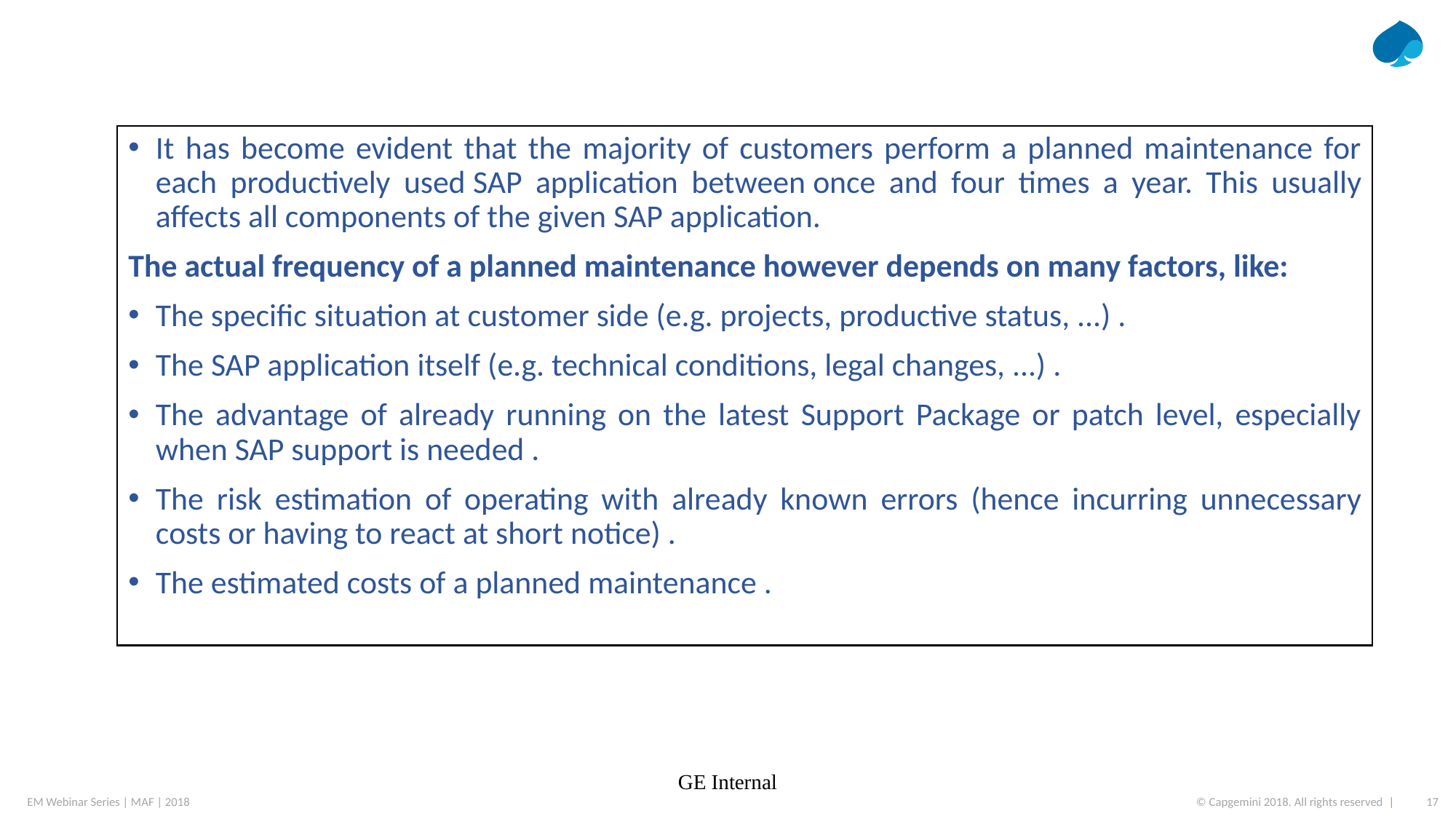

It has become evident that the majority of customers perform a planned maintenance for each productively used SAP application between once and four times a year. This usually affects all components of the given SAP application.
The actual frequency of a planned maintenance however depends on many factors, like:
The specific situation at customer side (e.g. projects, productive status, ...) .
The SAP application itself (e.g. technical conditions, legal changes, ...) .
The advantage of already running on the latest Support Package or patch level, especially when SAP support is needed .
The risk estimation of operating with already known errors (hence incurring unnecessary costs or having to react at short notice) .
The estimated costs of a planned maintenance .

GE Internal